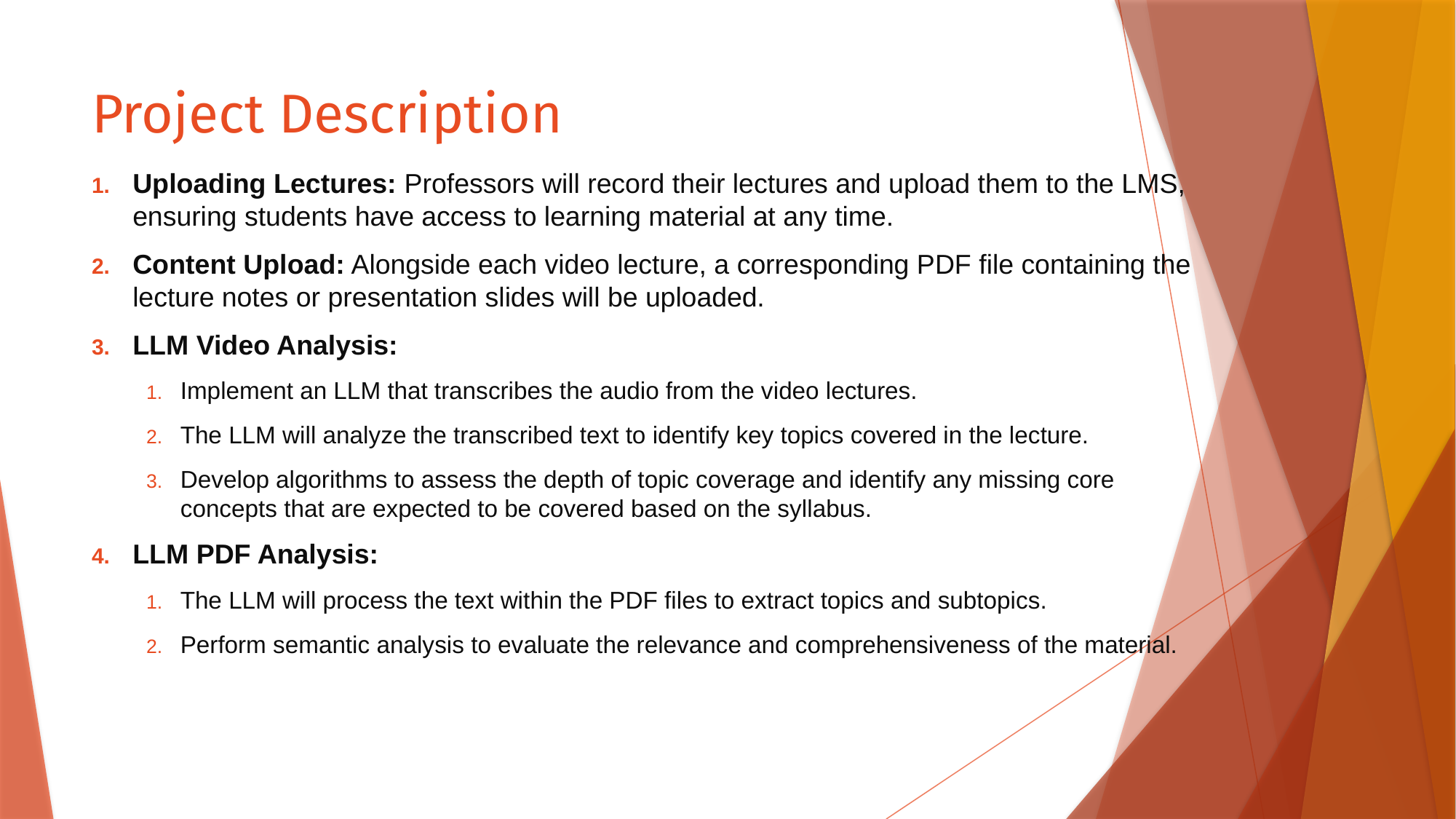

# Project Description
Uploading Lectures: Professors will record their lectures and upload them to the LMS, ensuring students have access to learning material at any time.
Content Upload: Alongside each video lecture, a corresponding PDF file containing the lecture notes or presentation slides will be uploaded.
LLM Video Analysis:
Implement an LLM that transcribes the audio from the video lectures.
The LLM will analyze the transcribed text to identify key topics covered in the lecture.
Develop algorithms to assess the depth of topic coverage and identify any missing core concepts that are expected to be covered based on the syllabus.
LLM PDF Analysis:
The LLM will process the text within the PDF files to extract topics and subtopics.
Perform semantic analysis to evaluate the relevance and comprehensiveness of the material.